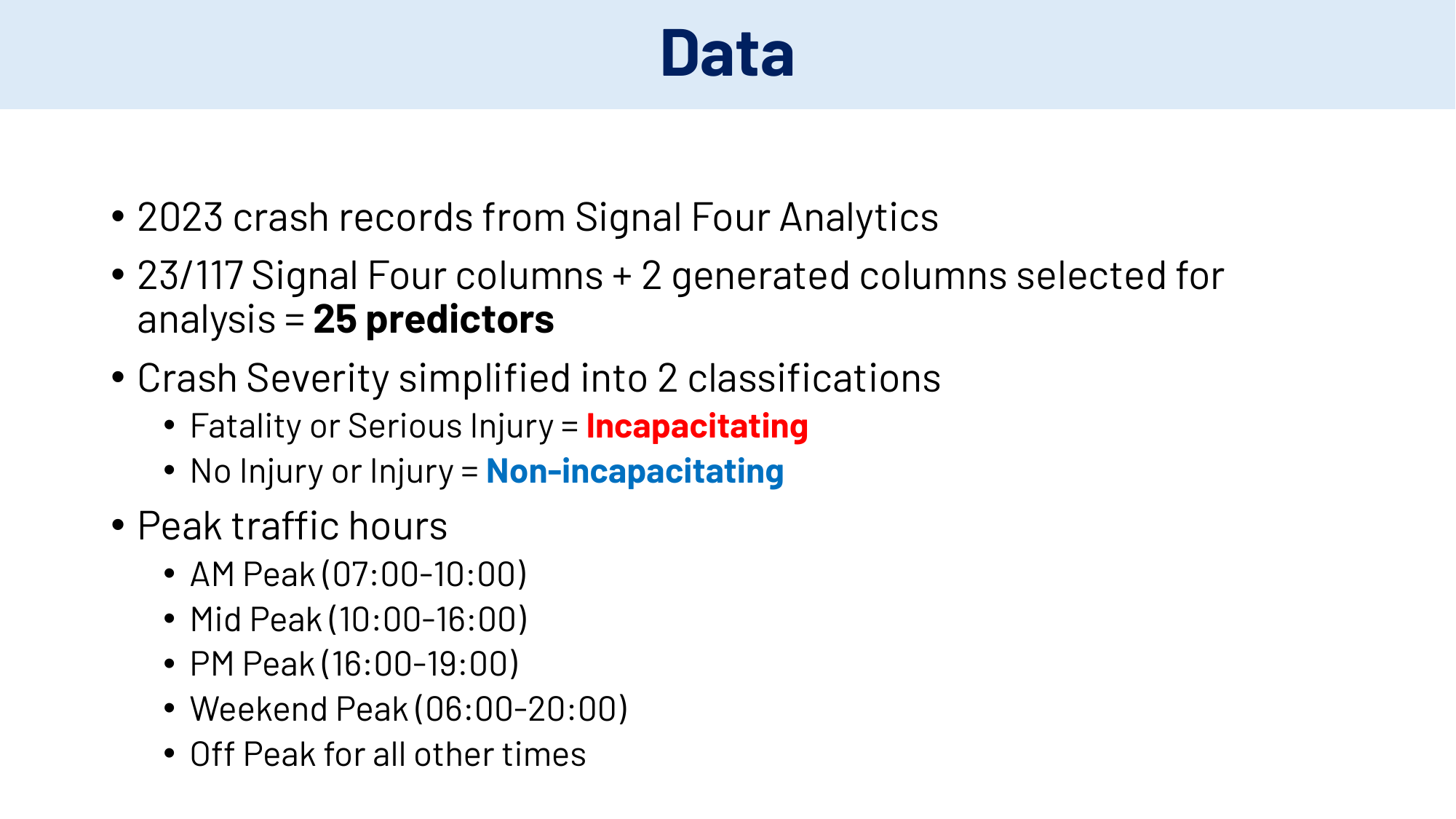

# Data
2023 crash records from Signal Four Analytics
23/117 Signal Four columns + 2 generated columns selected for analysis = 25 predictors
Crash Severity simplified into 2 classifications
Fatality or Serious Injury = Incapacitating
No Injury or Injury = Non-incapacitating
Peak traffic hours
AM Peak (07:00-10:00)
Mid Peak (10:00-16:00)
PM Peak (16:00-19:00)
Weekend Peak (06:00-20:00)
Off Peak for all other times